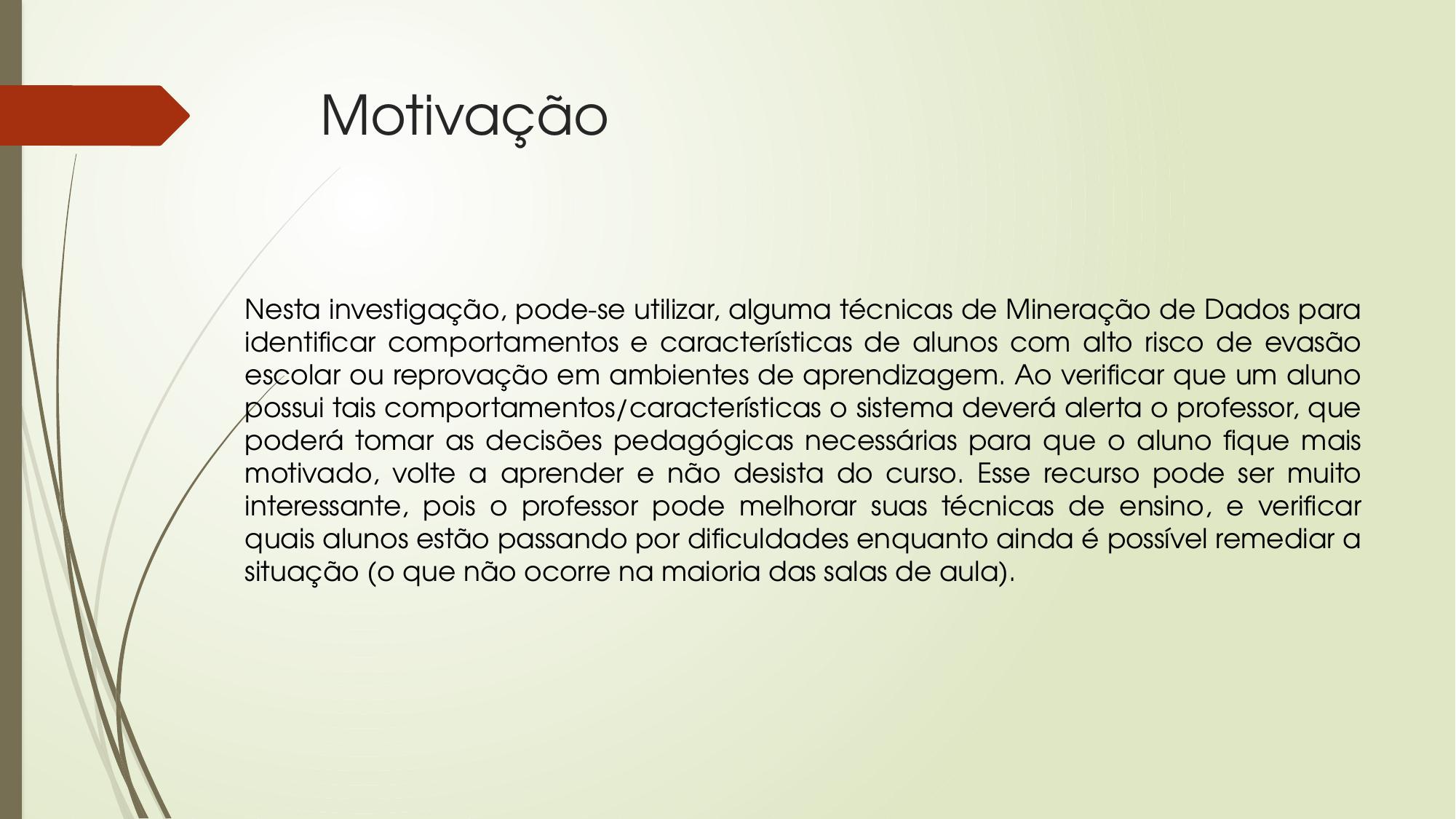

# Motivação
Nesta investigação, pode-se utilizar, alguma técnicas de Mineração de Dados para identificar comportamentos e características de alunos com alto risco de evasão escolar ou reprovação em ambientes de aprendizagem. Ao verificar que um aluno possui tais comportamentos/características o sistema deverá alerta o professor, que poderá tomar as decisões pedagógicas necessárias para que o aluno fique mais motivado, volte a aprender e não desista do curso. Esse recurso pode ser muito interessante, pois o professor pode melhorar suas técnicas de ensino, e verificar quais alunos estão passando por dificuldades enquanto ainda é possível remediar a situação (o que não ocorre na maioria das salas de aula).